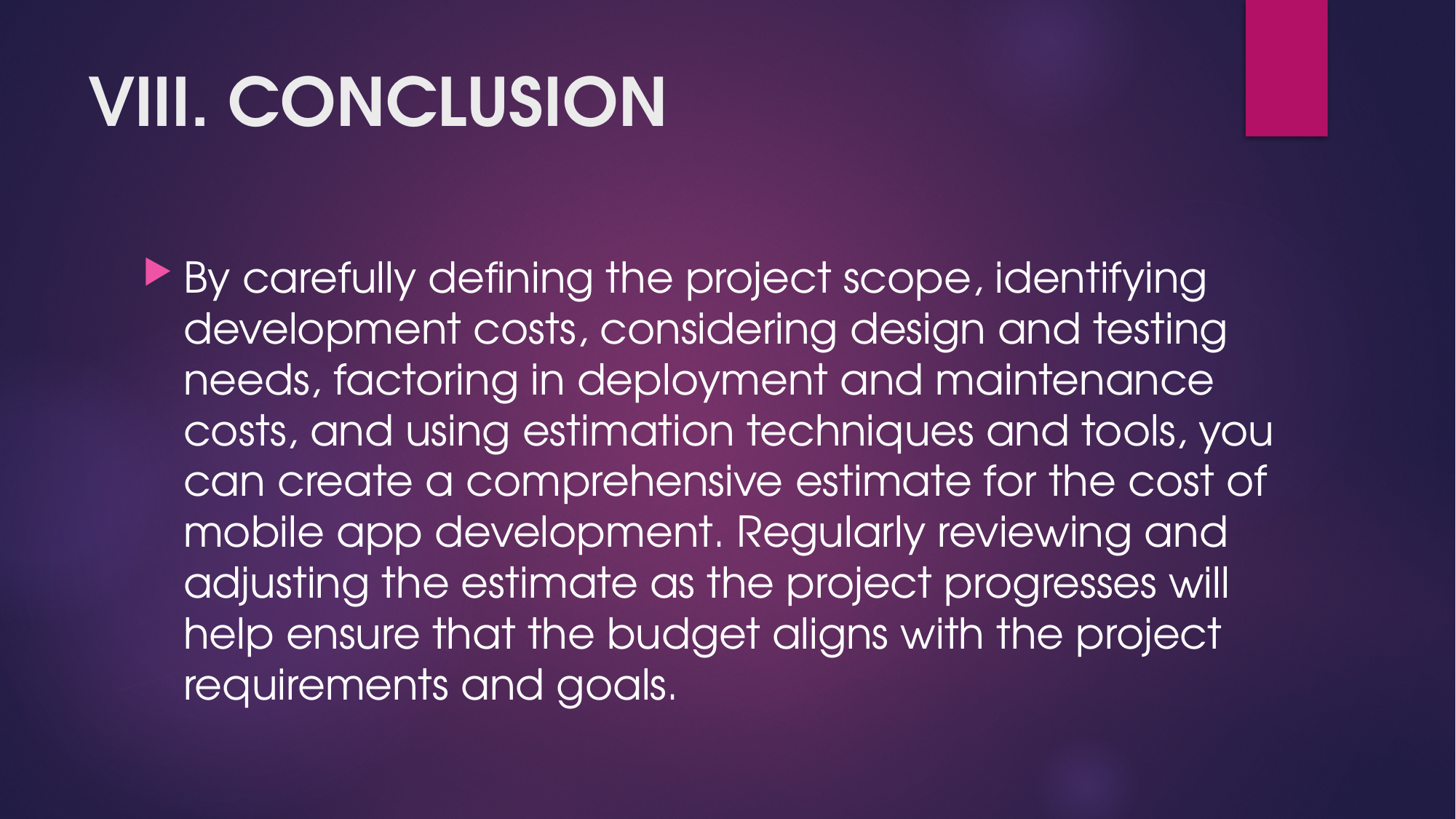

# VIII. CONCLUSION
By carefully defining the project scope, identifying development costs, considering design and testing needs, factoring in deployment and maintenance costs, and using estimation techniques and tools, you can create a comprehensive estimate for the cost of mobile app development. Regularly reviewing and adjusting the estimate as the project progresses will help ensure that the budget aligns with the project requirements and goals.